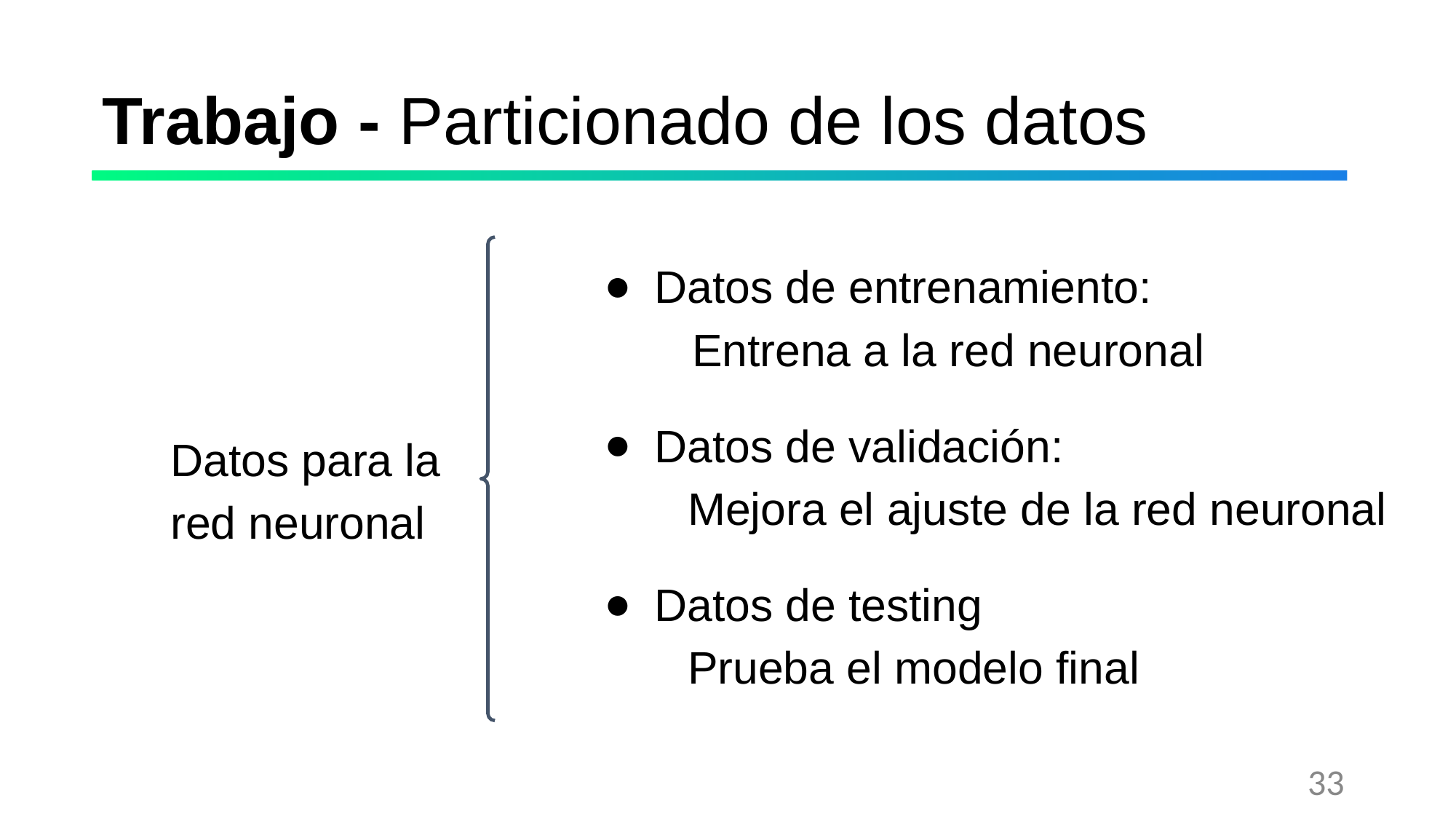

# Trabajo - Particionado de los datos

Datos de entrenamiento:
   Entrena a la red neuronal
Datos de validación:
       Mejora el ajuste de la red neuronal
Datos para la
red neuronal
Datos de testing
       Prueba el modelo final

33